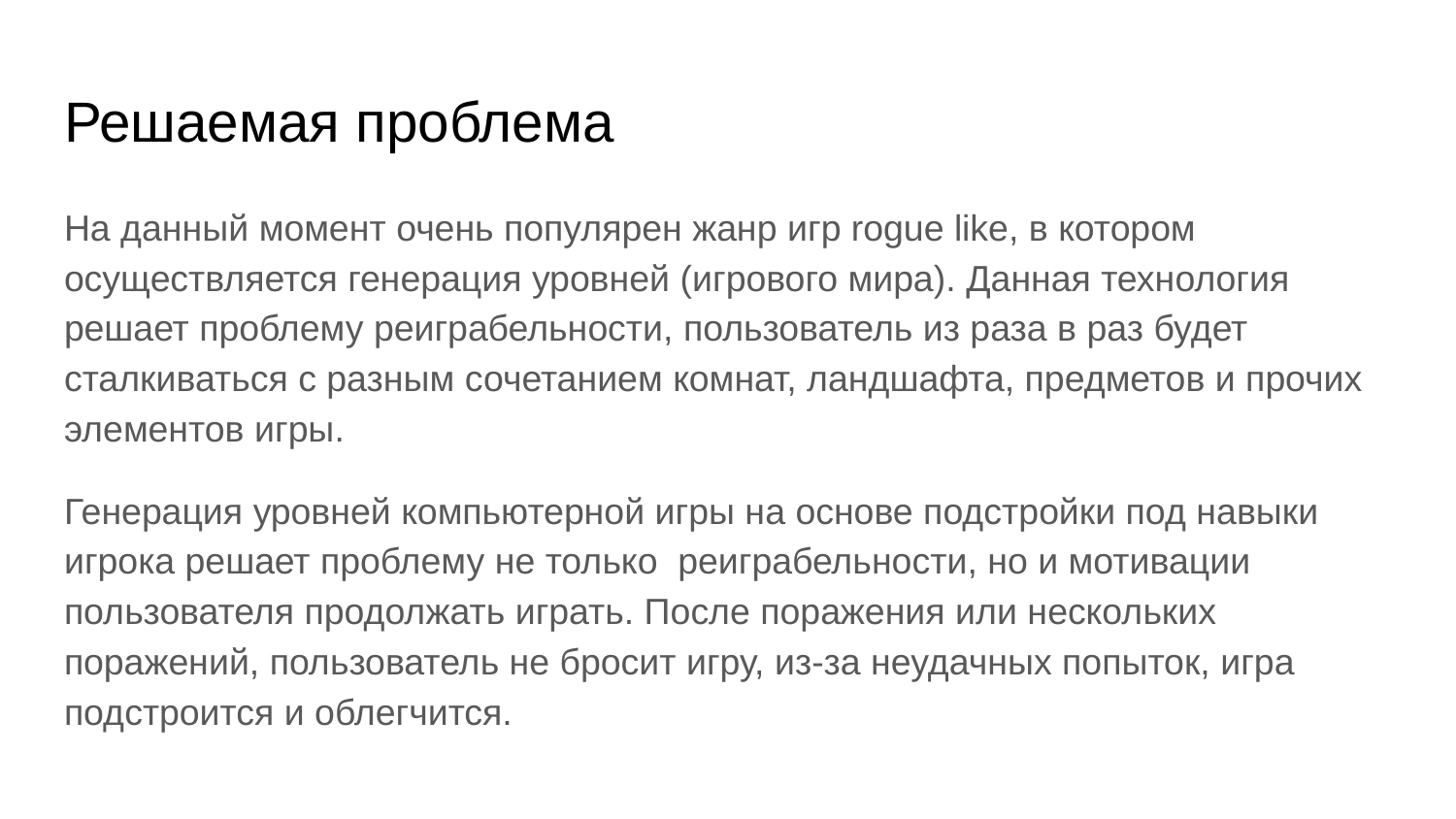

# Решаемая проблема
На данный момент очень популярен жанр игр rogue like, в котором осуществляется генерация уровней (игрового мира). Данная технология решает проблему реиграбельности, пользователь из раза в раз будет сталкиваться с разным сочетанием комнат, ландшафта, предметов и прочих элементов игры.
Генерация уровней компьютерной игры на основе подстройки под навыки игрока решает проблему не только  реиграбельности, но и мотивации пользователя продолжать играть. После поражения или нескольких поражений, пользователь не бросит игру, из-за неудачных попыток, игра подстроится и облегчится.